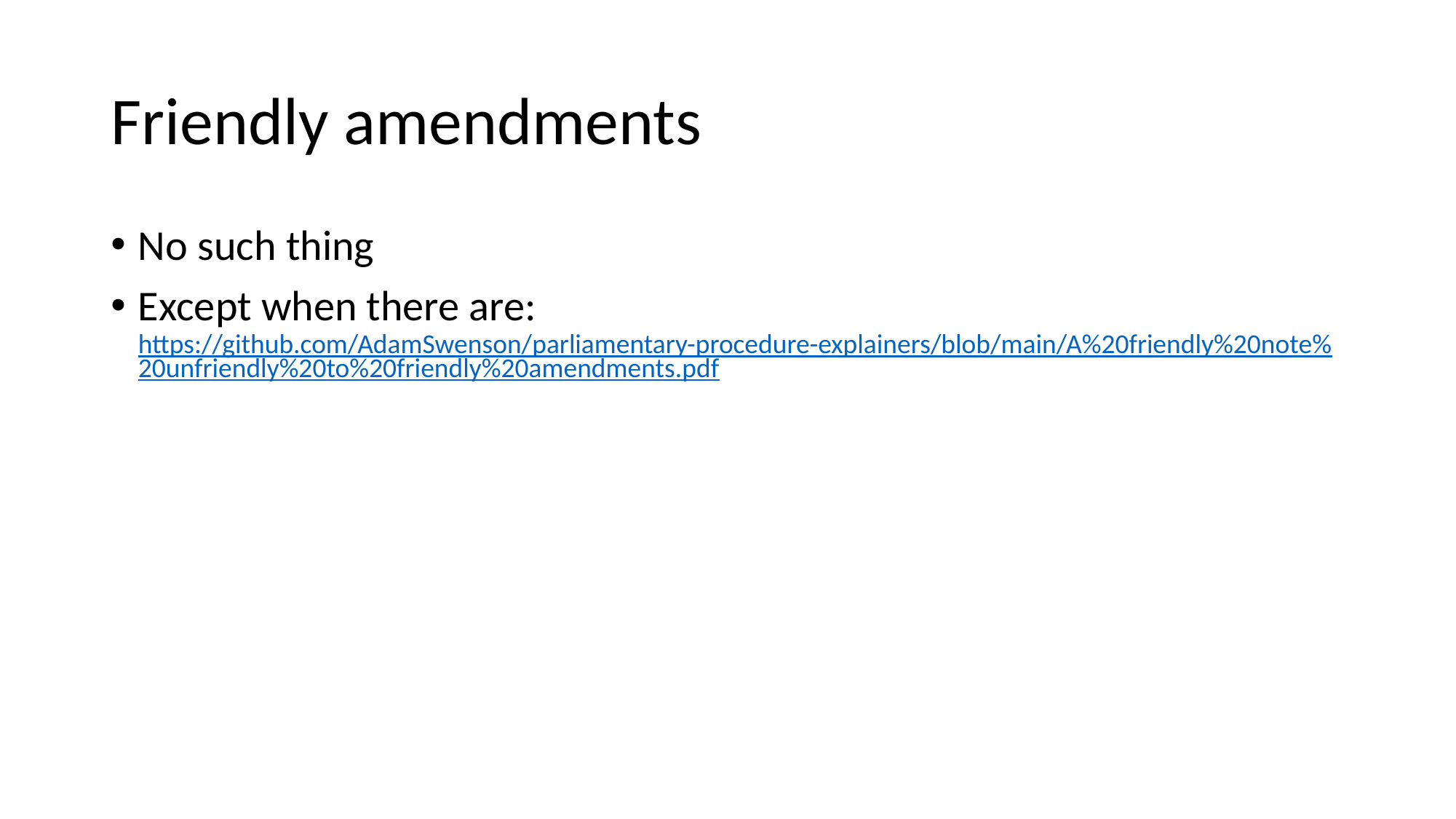

# Friendly amendments
No such thing
Except when there are: https://github.com/AdamSwenson/parliamentary-procedure-explainers/blob/main/A%20friendly%20note%20unfriendly%20to%20friendly%20amendments.pdf